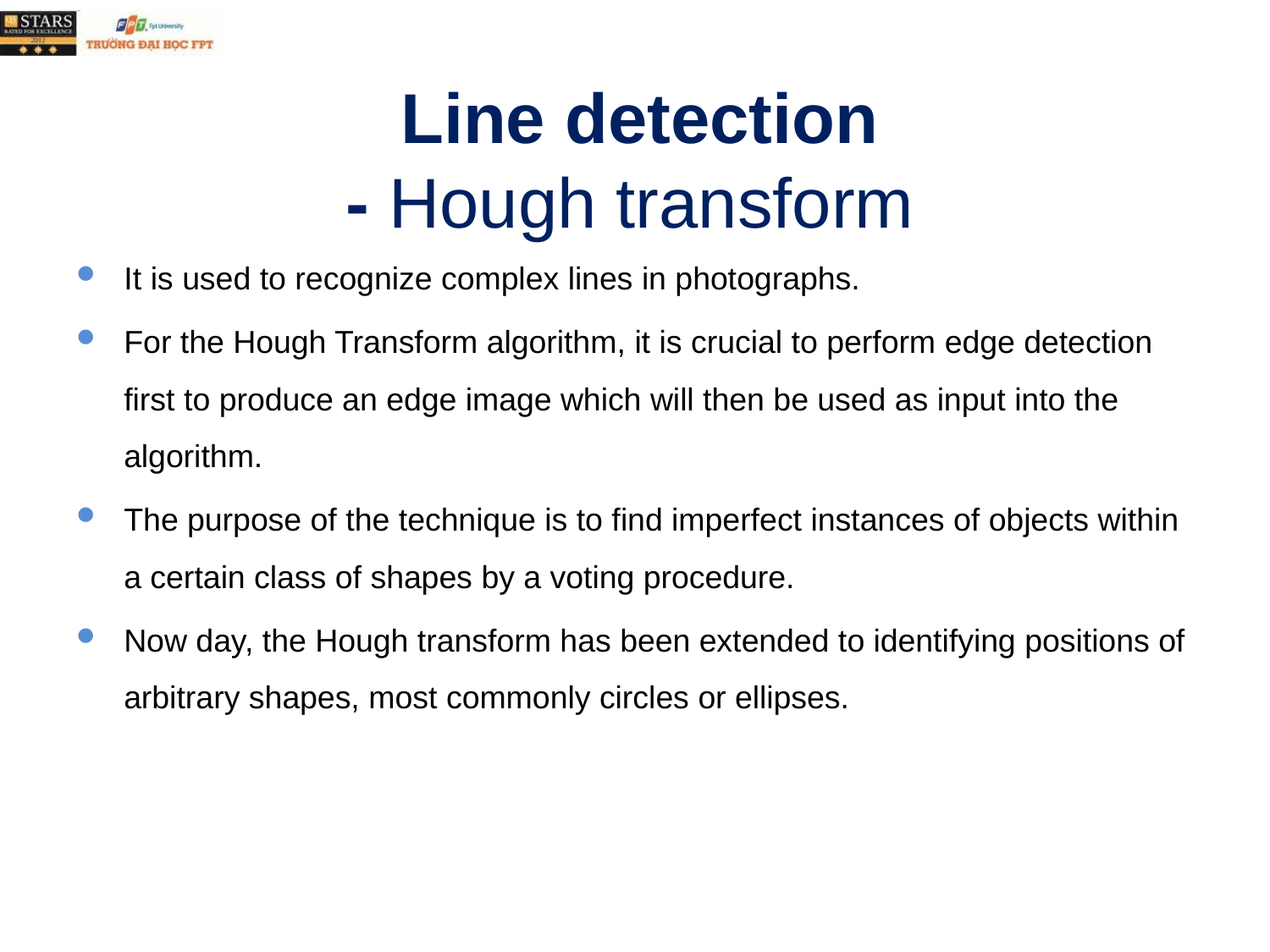

# Line detection - Hough transform
It is used to recognize complex lines in photographs.
For the Hough Transform algorithm, it is crucial to perform edge detection first to produce an edge image which will then be used as input into the algorithm.
The purpose of the technique is to find imperfect instances of objects within a certain class of shapes by a voting procedure.
Now day, the Hough transform has been extended to identifying positions of arbitrary shapes, most commonly circles or ellipses.